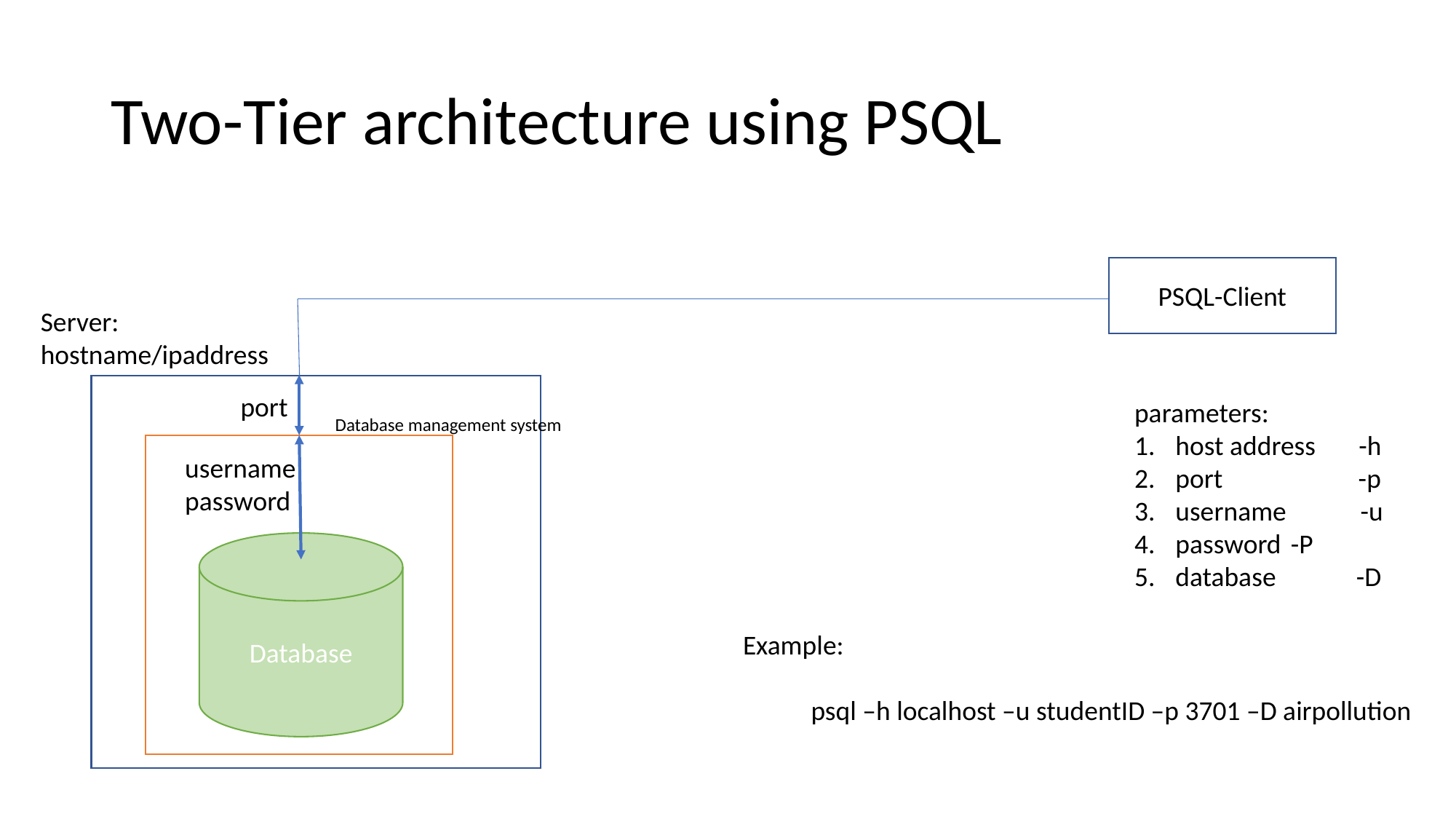

# Two-Tier architecture using PSQL

PSQL-Client
Server:
hostname/ipaddress

port
parameters:
host address       -h
port                      -p
username            -u
password	 -P
database             -D
Database management system

username
password
Database
Example:

           psql –h localhost –u studentID –p 3701 –D airpollution